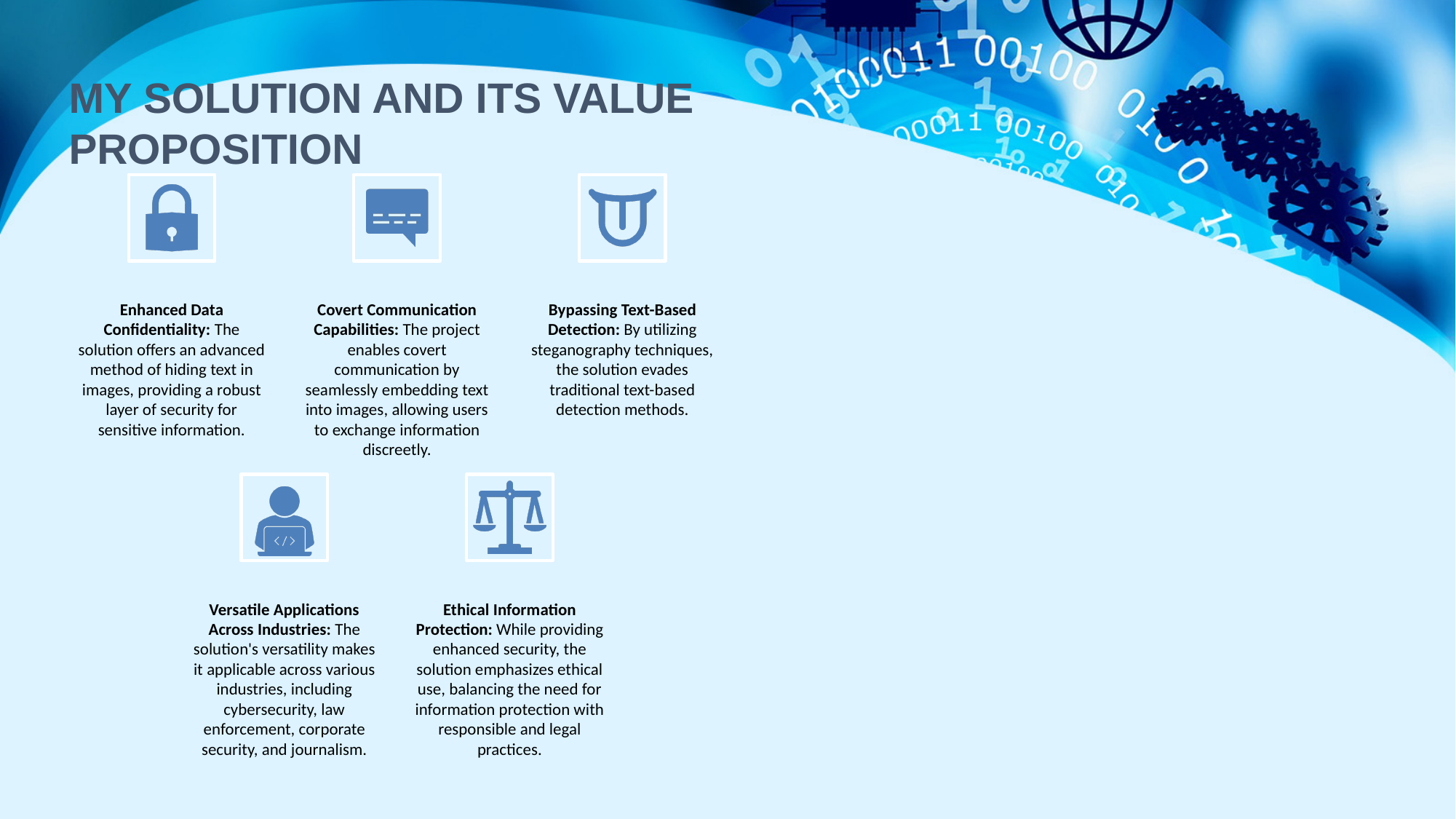

MY SOLUTION AND ITS VALUE PROPOSITION
Enhanced Data Confidentiality: The solution offers an advanced method of hiding text in images, providing a robust layer of security for sensitive information.
Covert Communication Capabilities: The project enables covert communication by seamlessly embedding text into images, allowing users to exchange information discreetly.
Bypassing Text-Based Detection: By utilizing steganography techniques, the solution evades traditional text-based detection methods.
Versatile Applications Across Industries: The solution's versatility makes it applicable across various industries, including cybersecurity, law enforcement, corporate security, and journalism.
Ethical Information Protection: While providing enhanced security, the solution emphasizes ethical use, balancing the need for information protection with responsible and legal practices.